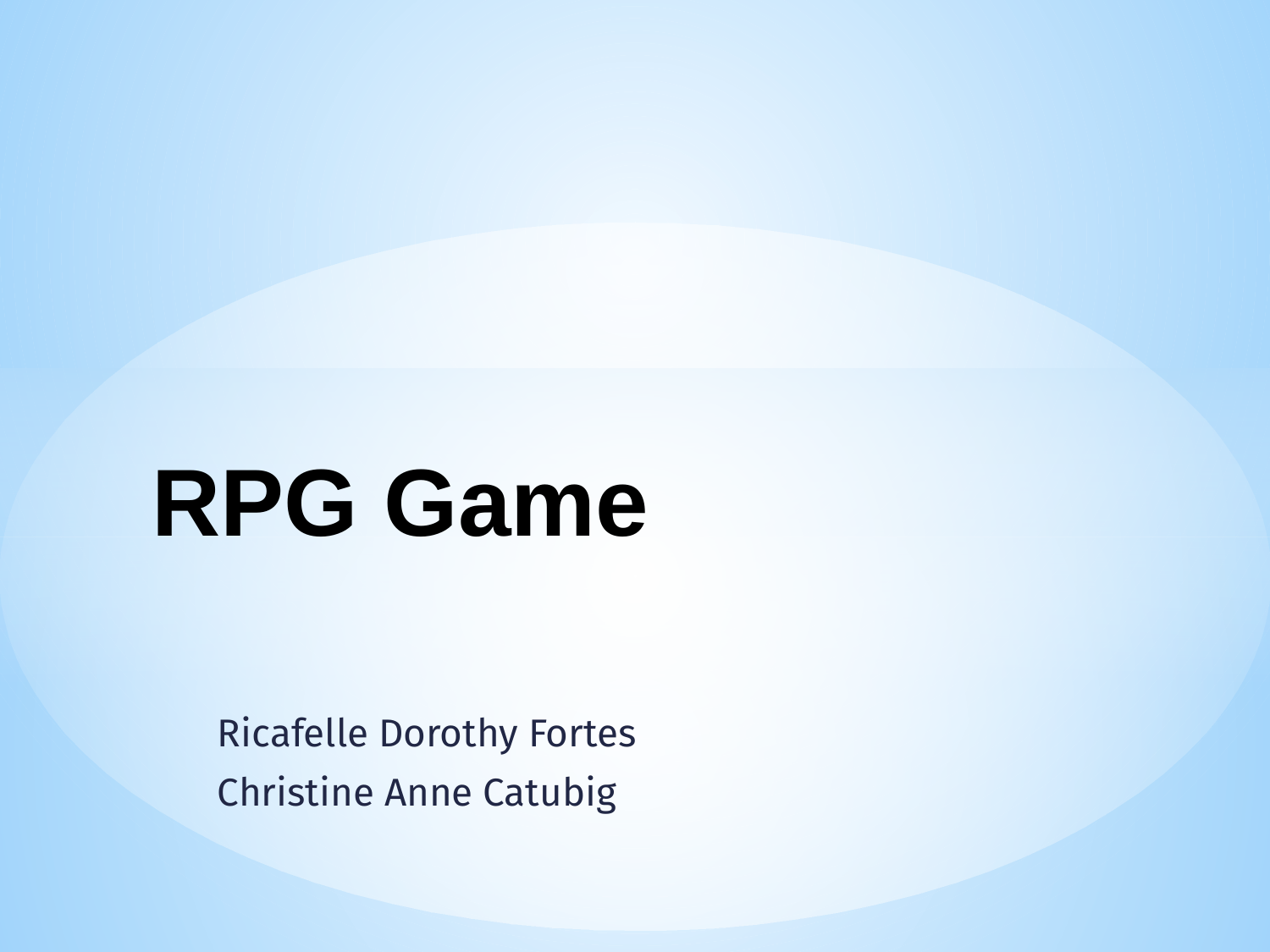

# RPG Game
Ricafelle Dorothy Fortes
Christine Anne Catubig